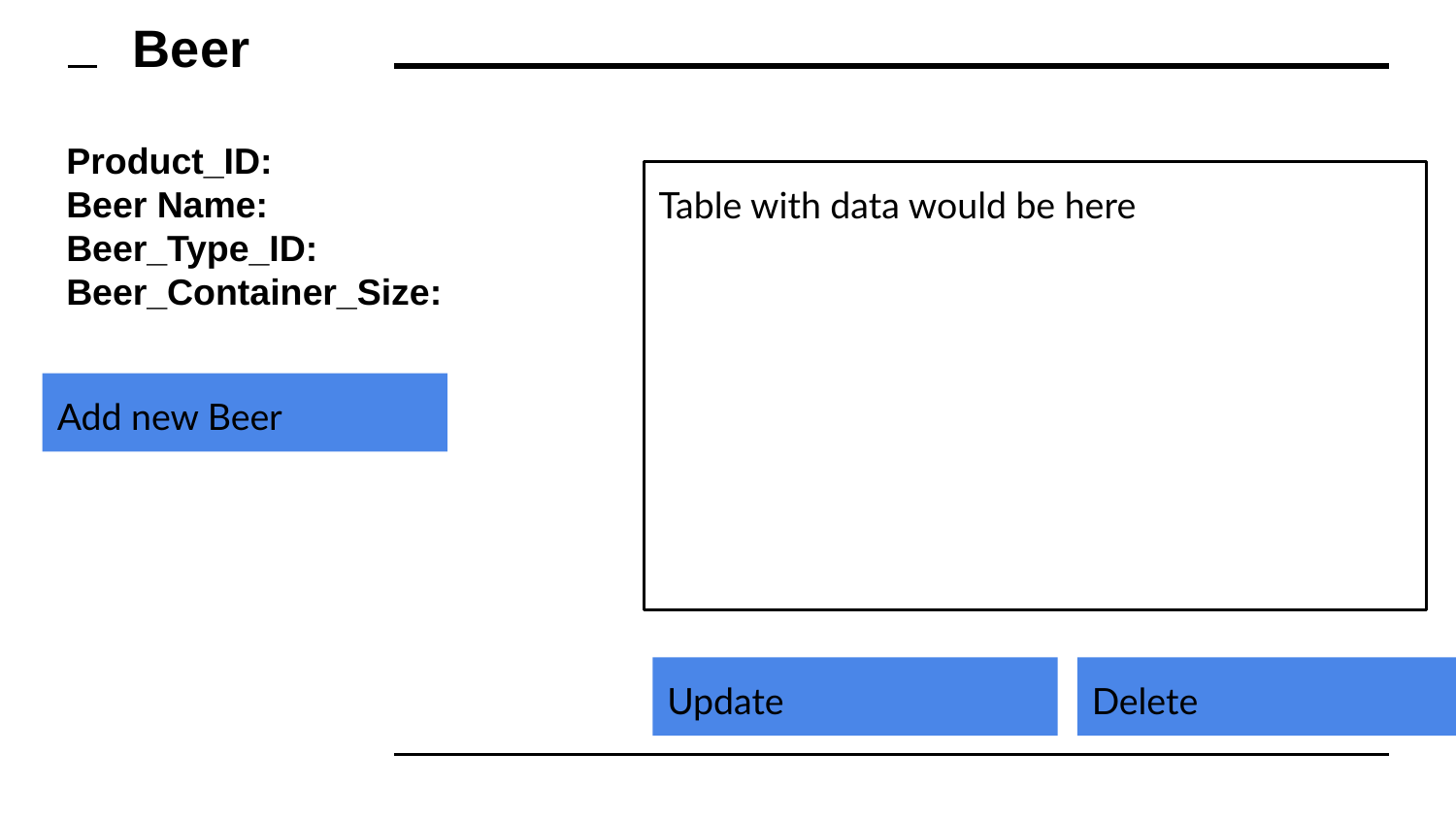

Beer
# Product_ID:
Beer Name:
Beer_Type_ID:
Beer_Container_Size:
Table with data would be here
Add new Beer
Update
Delete